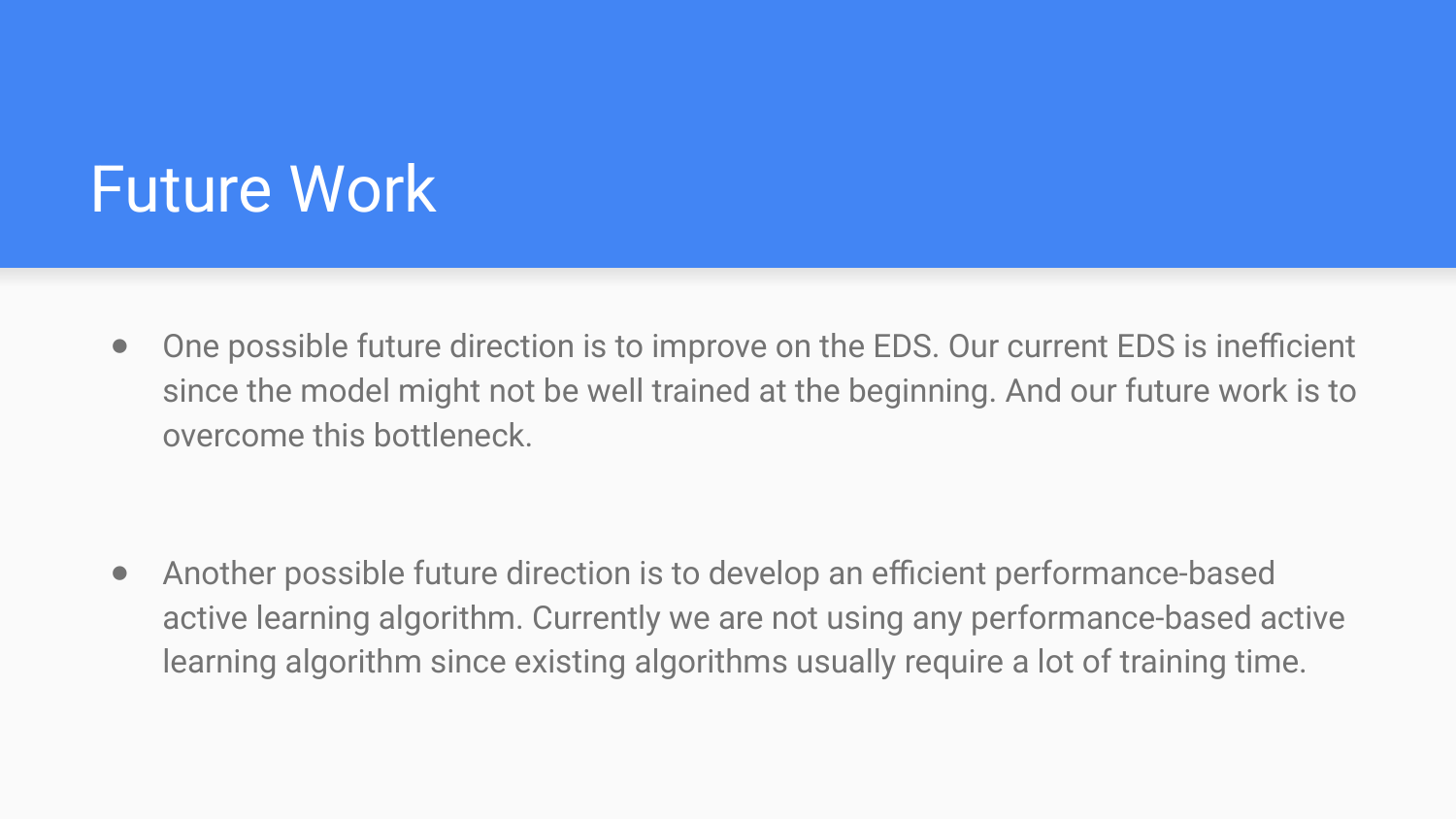

# Future Work
One possible future direction is to improve on the EDS. Our current EDS is inefficient since the model might not be well trained at the beginning. And our future work is to overcome this bottleneck.

Another possible future direction is to develop an efficient performance-based active learning algorithm. Currently we are not using any performance-based active learning algorithm since existing algorithms usually require a lot of training time.